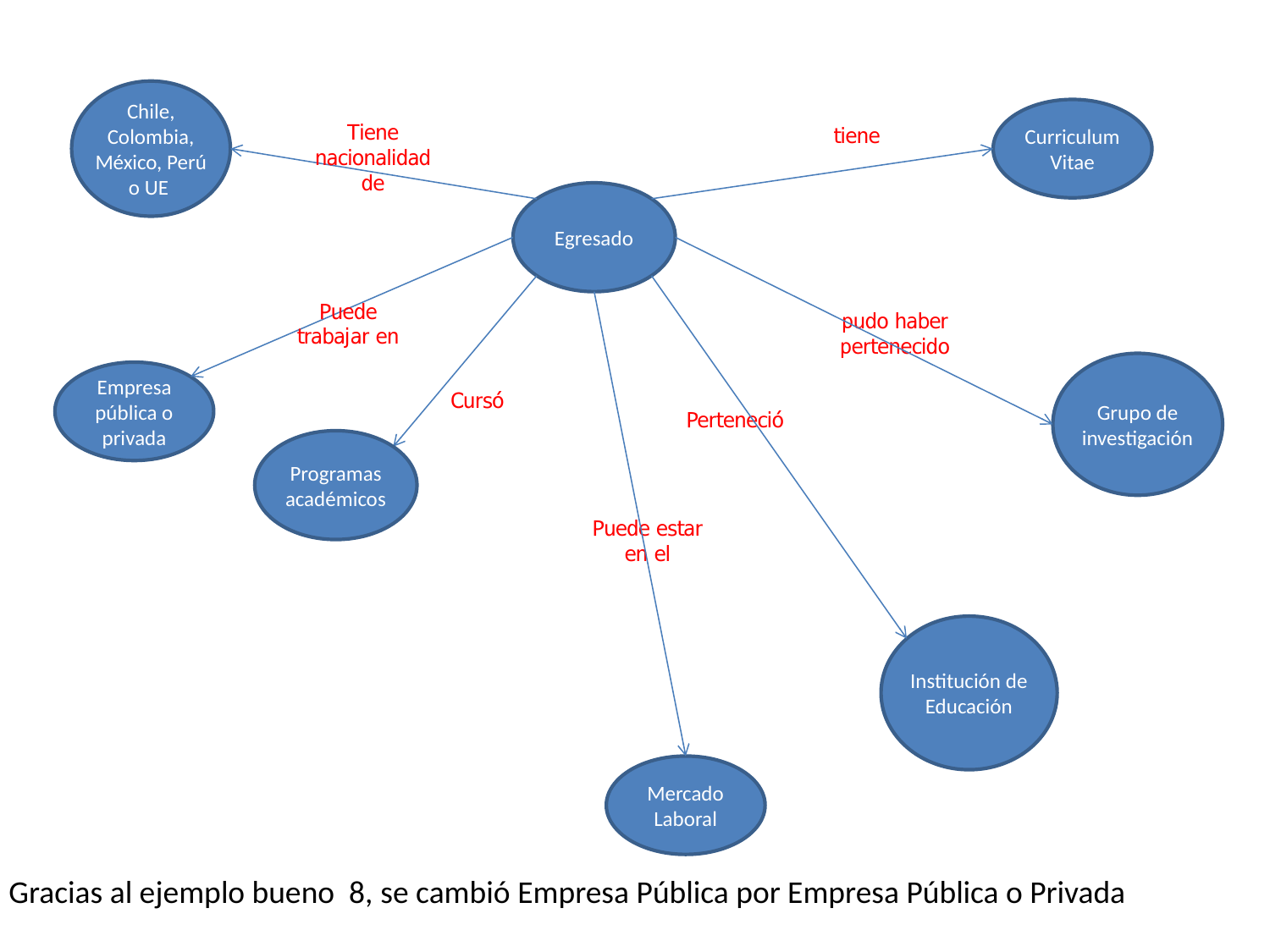

Chile, Colombia, México, Perú o UE
Curriculum Vitae
Tiene nacionalidad de
tiene
Egresado
Puede trabajar en
pudo haber pertenecido

Grupo de investigación
Empresa pública o privada
Cursó
Perteneció
Programas académicos
Puede estar en el
Institución de Educación
Mercado Laboral
Gracias al ejemplo bueno  8, se cambió Empresa Pública por Empresa Pública o Privada